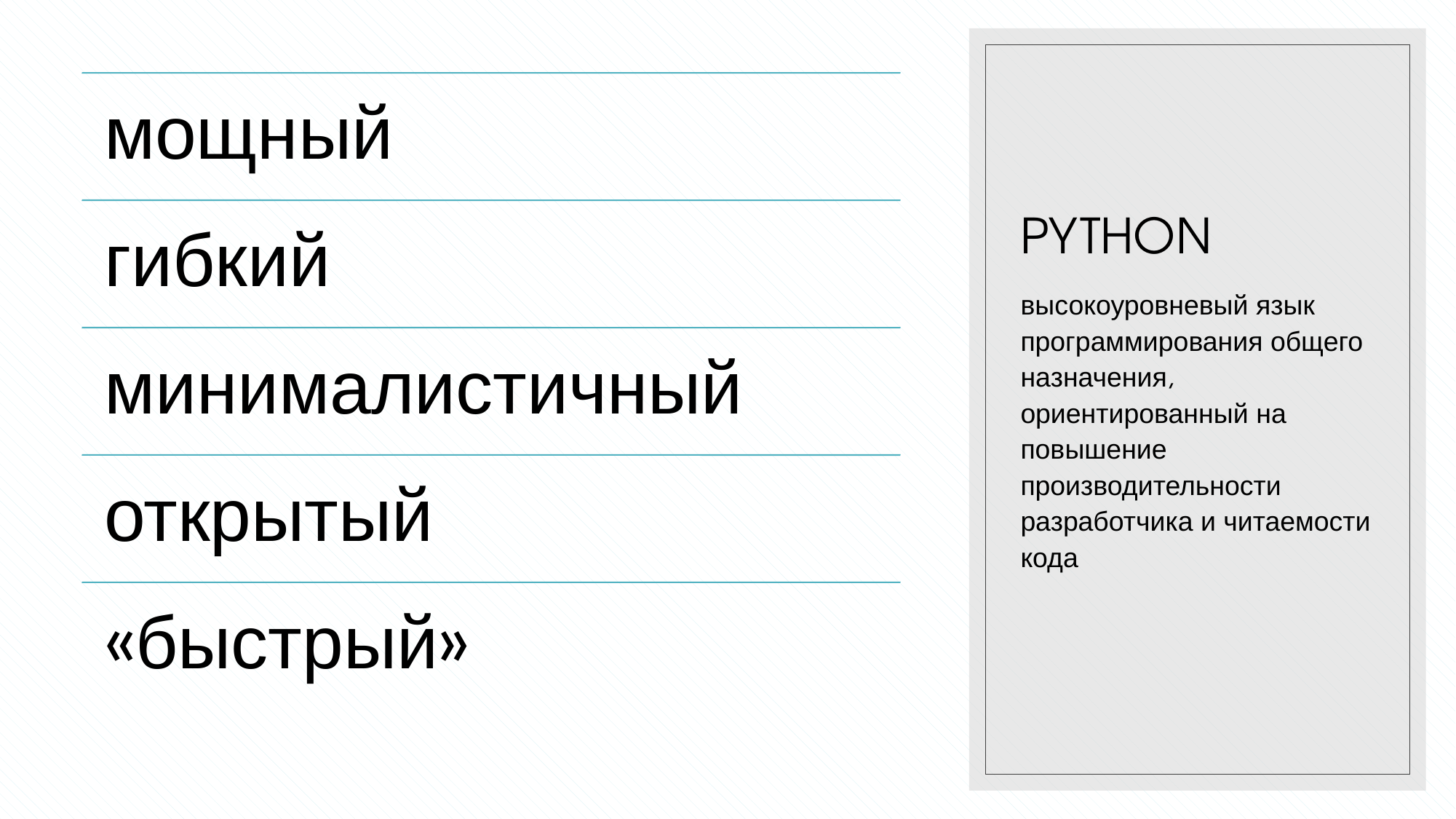

# PYTHON
мощный
гибкий
минималистичный
открытый
«быстрый»
высокоуровневый язык программирования общего назначения, ориентированный на повышение производительности разработчика и читаемости кода